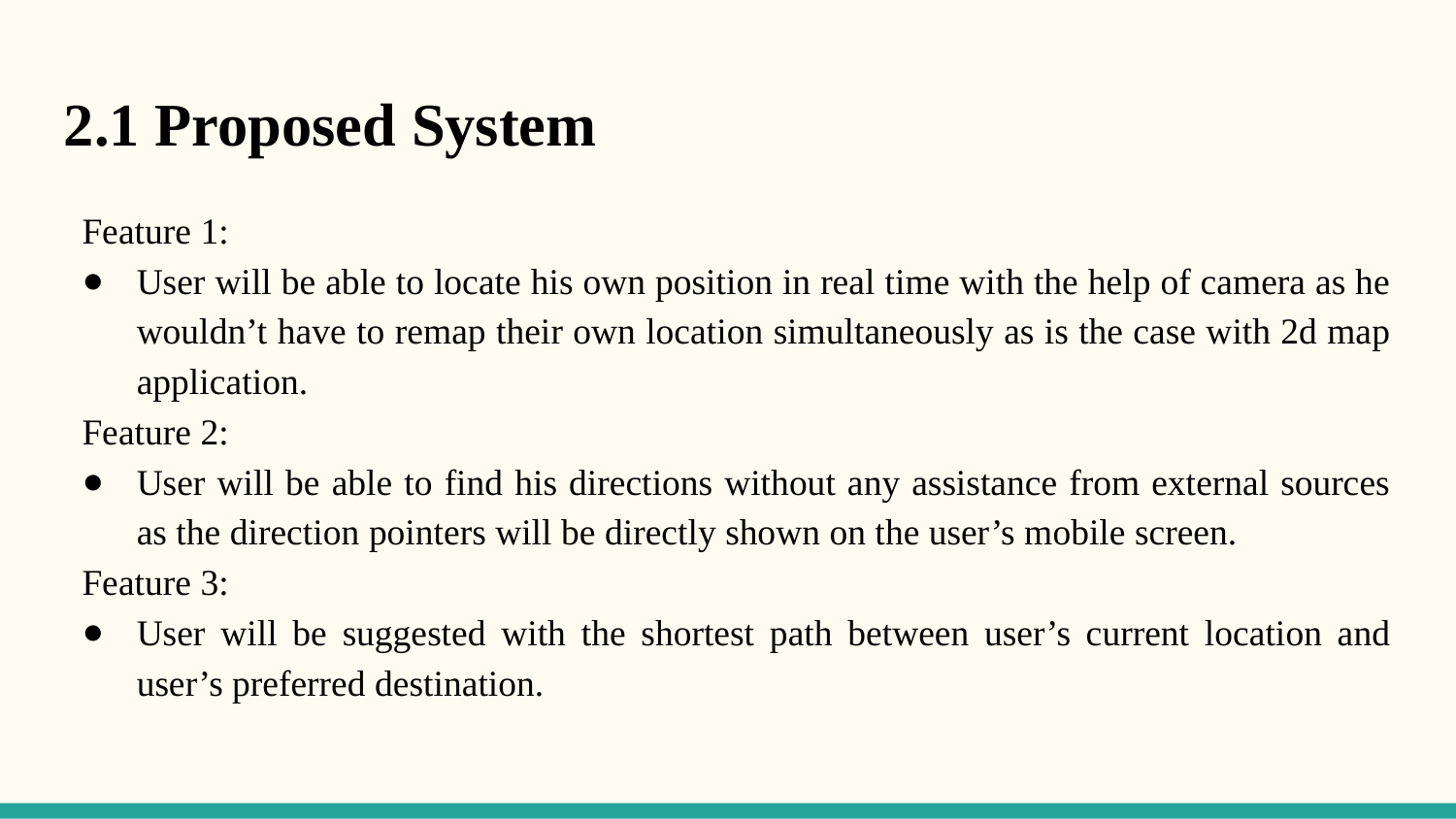

2.1 Proposed System
Feature 1:
User will be able to locate his own position in real time with the help of camera as he wouldn’t have to remap their own location simultaneously as is the case with 2d map application.
Feature 2:
User will be able to find his directions without any assistance from external sources as the direction pointers will be directly shown on the user’s mobile screen.
Feature 3:
User will be suggested with the shortest path between user’s current location and user’s preferred destination.